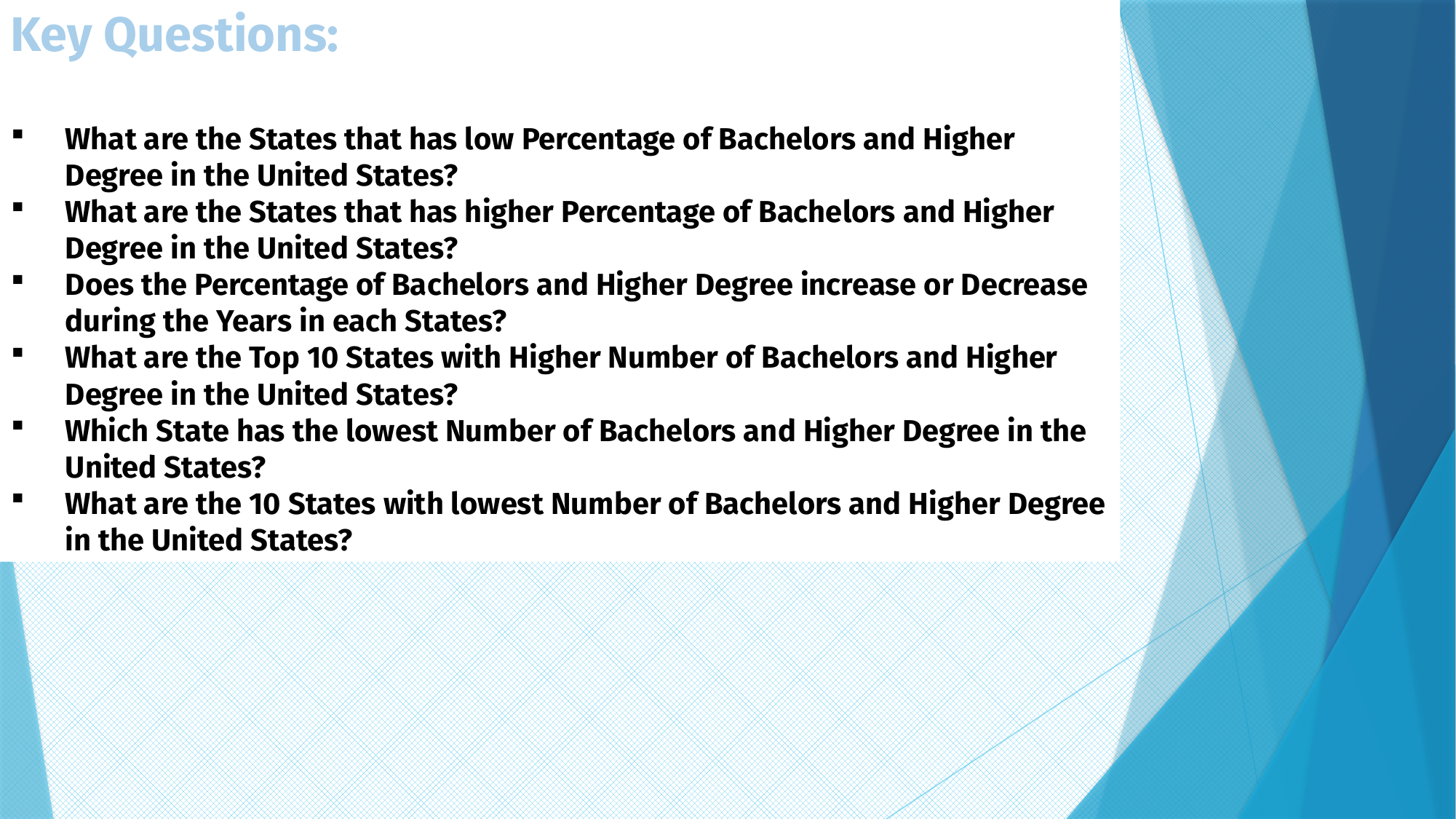

Key Questions:

What are the States that has low Percentage of Bachelors and Higher Degree in the United States?
What are the States that has higher Percentage of Bachelors and Higher Degree in the United States?
Does the Percentage of Bachelors and Higher Degree increase or Decrease during the Years in each States?
What are the Top 10 States with Higher Number of Bachelors and Higher Degree in the United States?
Which State has the lowest Number of Bachelors and Higher Degree in the United States?
What are the 10 States with lowest Number of Bachelors and Higher Degree in the United States?